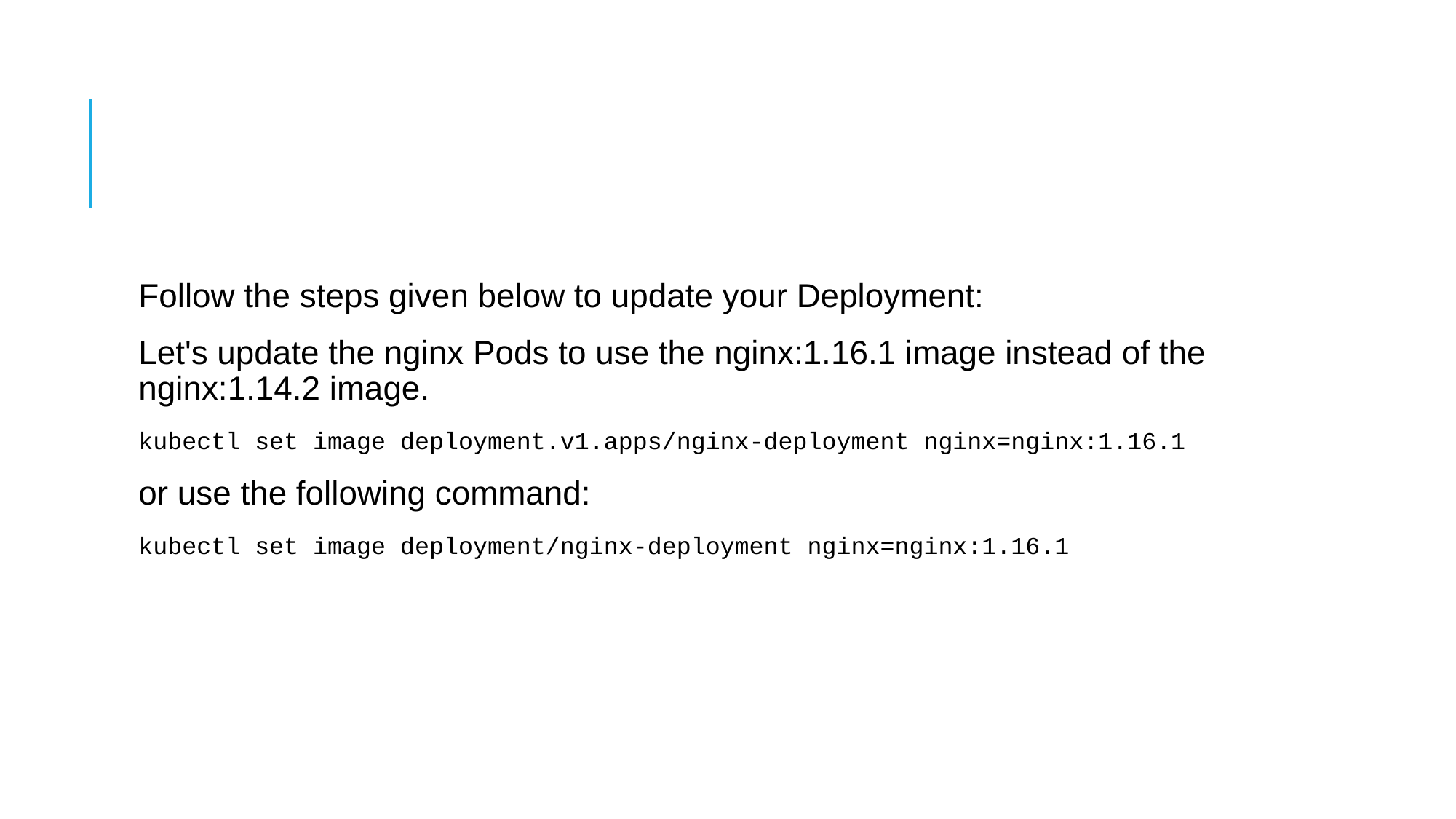

#
Follow the steps given below to update your Deployment:
Let's update the nginx Pods to use the nginx:1.16.1 image instead of the nginx:1.14.2 image.
kubectl set image deployment.v1.apps/nginx-deployment nginx=nginx:1.16.1
or use the following command:
kubectl set image deployment/nginx-deployment nginx=nginx:1.16.1